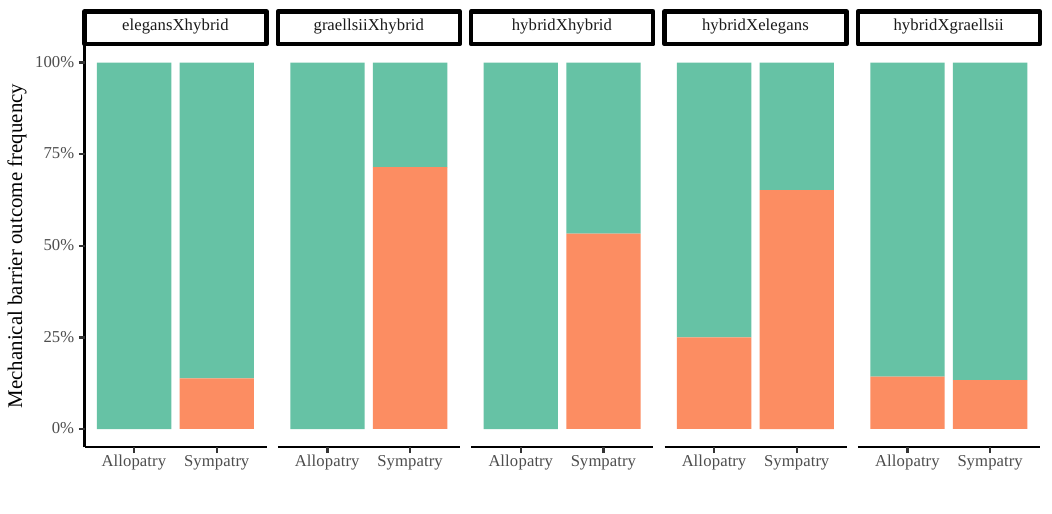

elegansXhybrid
graellsiiXhybrid
hybridXhybrid
hybridXelegans
hybridXgraellsii

100%

75%

Mechanical barrier outcome frequency
50%

25%

0%

Allopatry
Allopatry
Allopatry
Allopatry
Allopatry
Sympatry
Sympatry
Sympatry
Sympatry
Sympatry